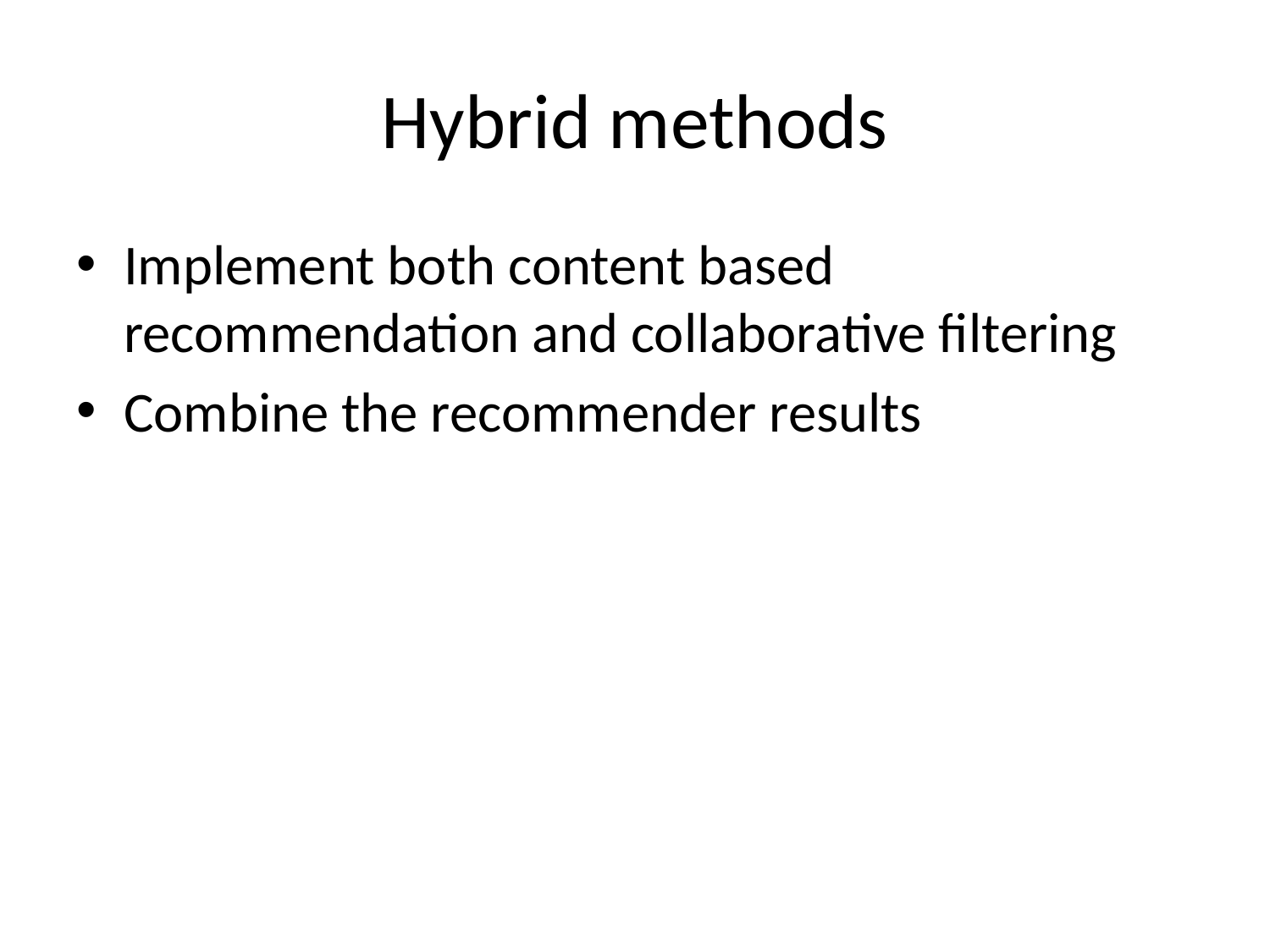

# Hybrid methods
Implement both content based recommendation and collaborative filtering
Combine the recommender results